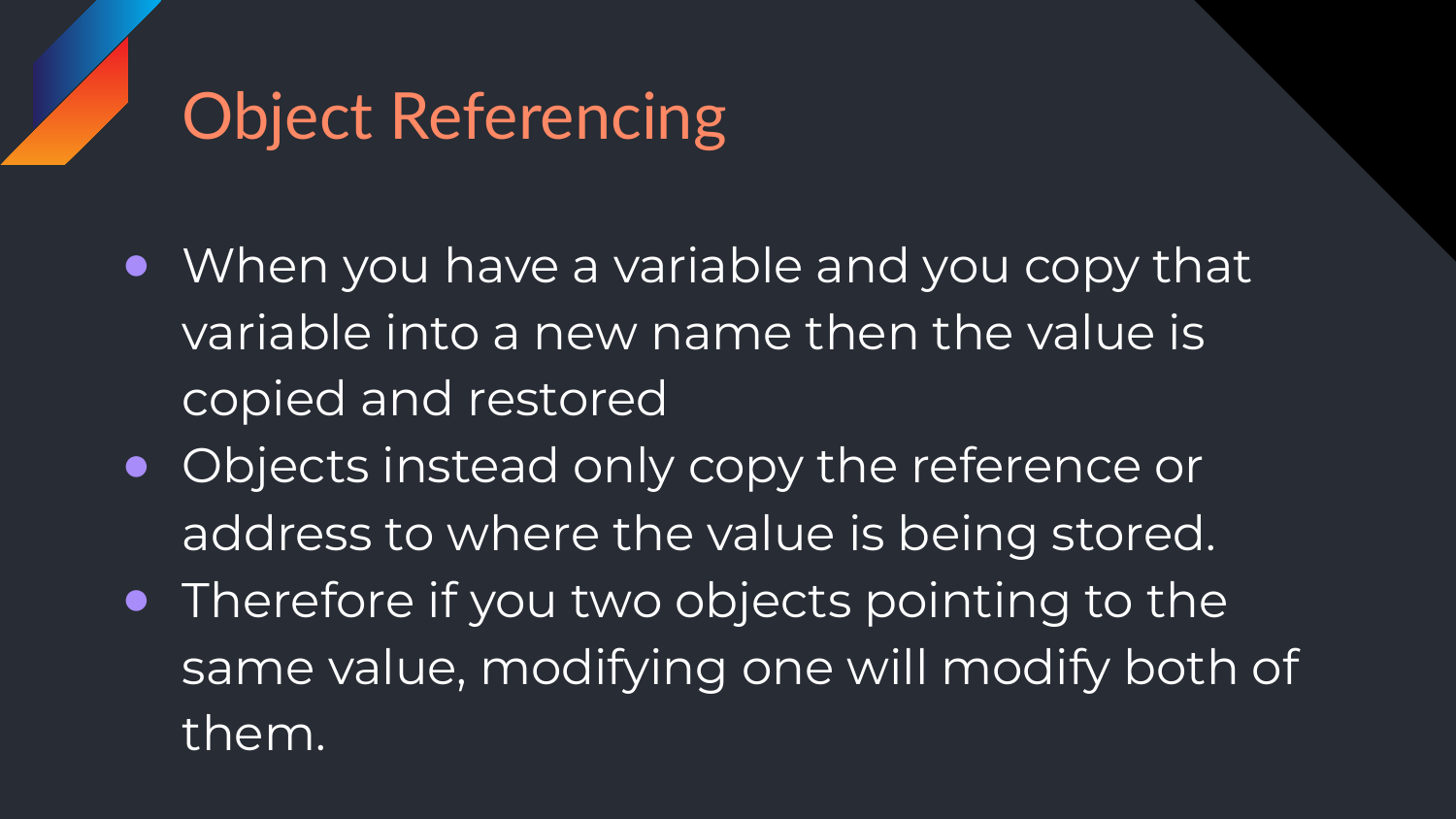

# Object Referencing
When you have a variable and you copy that variable into a new name then the value is copied and restored
Objects instead only copy the reference or address to where the value is being stored.
Therefore if you two objects pointing to the same value, modifying one will modify both of them.